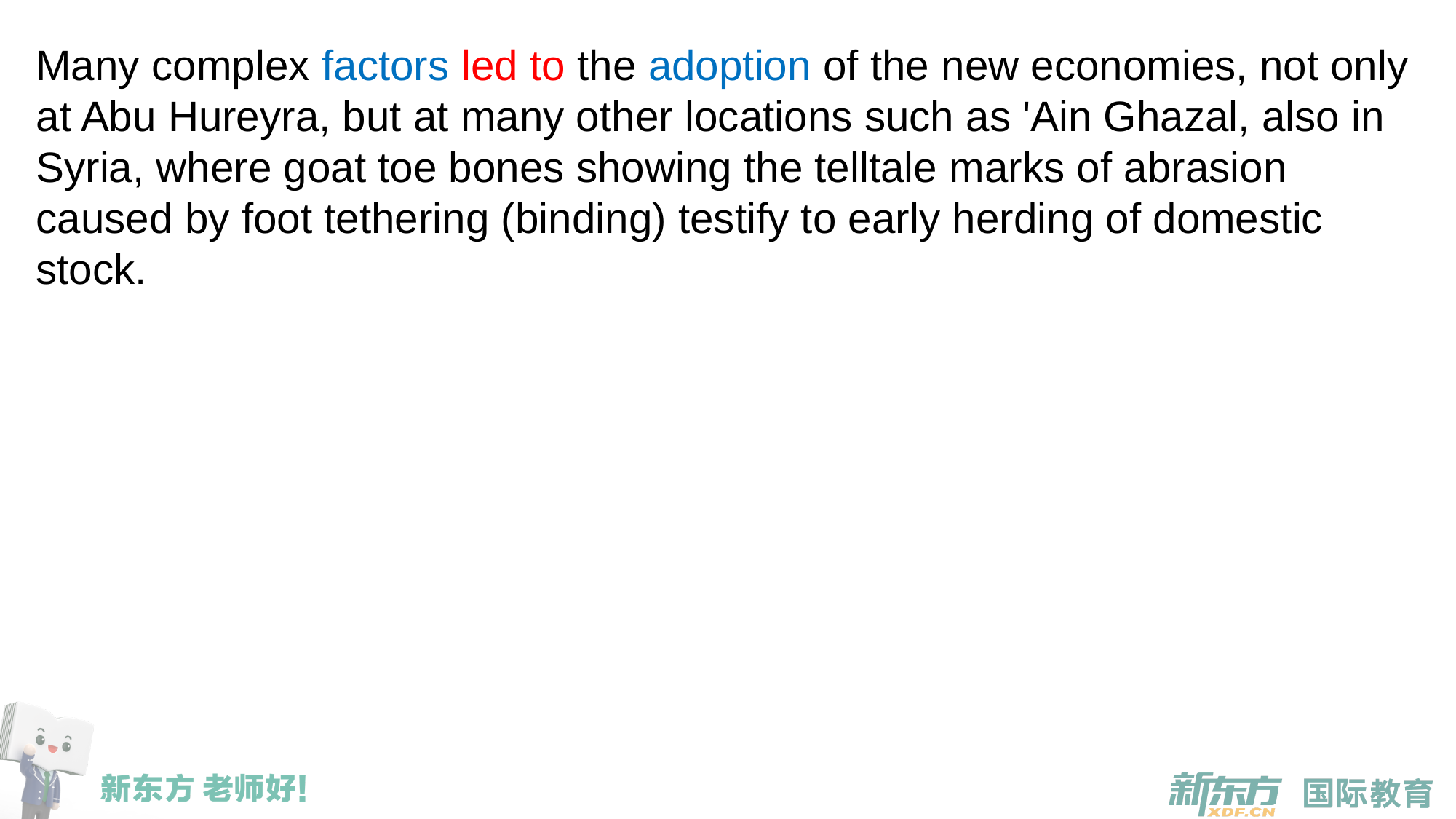

Many complex factors led to the adoption of the new economies, not only at Abu Hureyra, but at many other locations such as 'Ain Ghazal, also in Syria, where goat toe bones showing the telltale marks of abrasion caused by foot tethering (binding) testify to early herding of domestic stock.